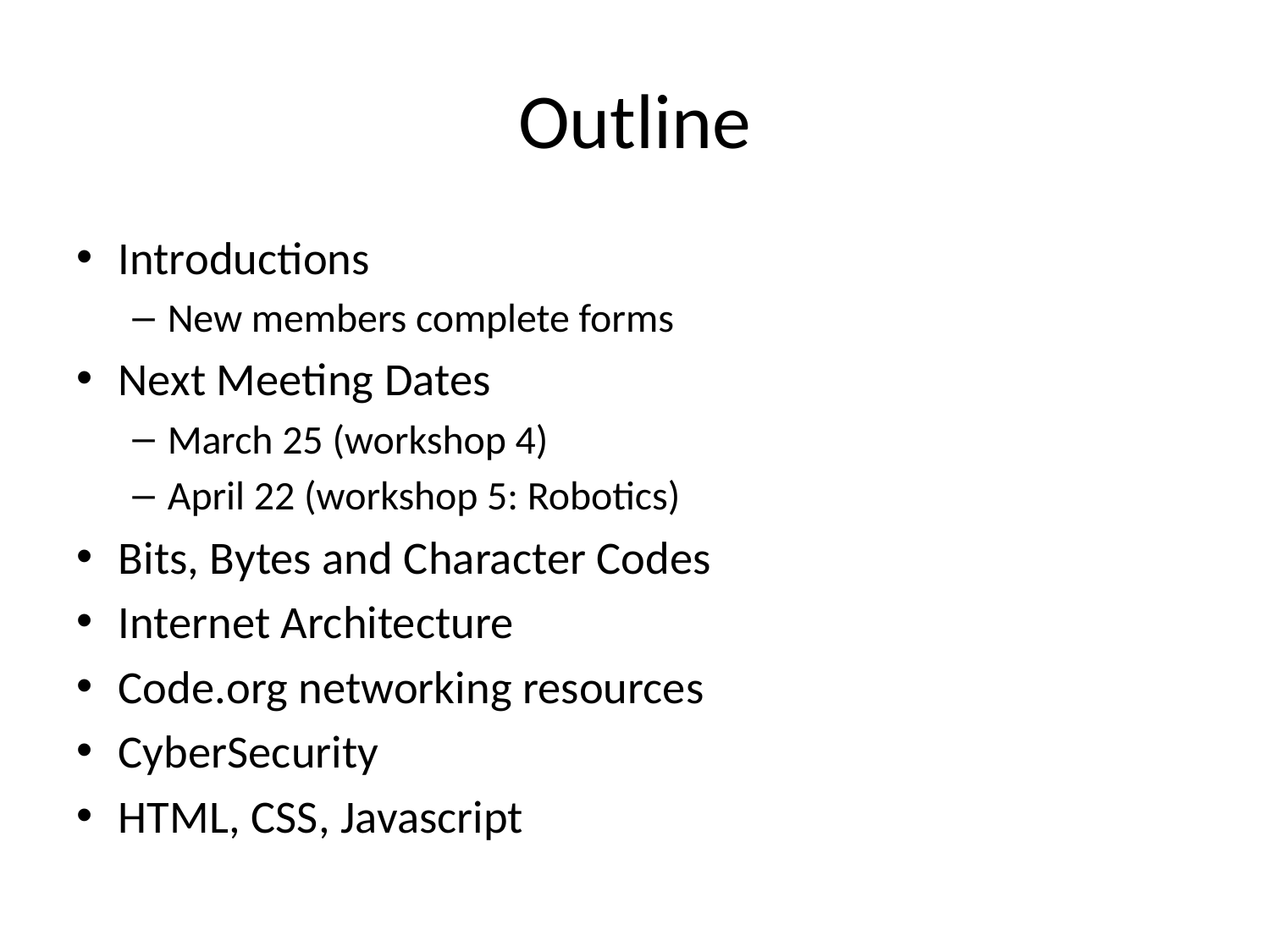

# Outline
Introductions
New members complete forms
Next Meeting Dates
March 25 (workshop 4)
April 22 (workshop 5: Robotics)
Bits, Bytes and Character Codes
Internet Architecture
Code.org networking resources
CyberSecurity
HTML, CSS, Javascript